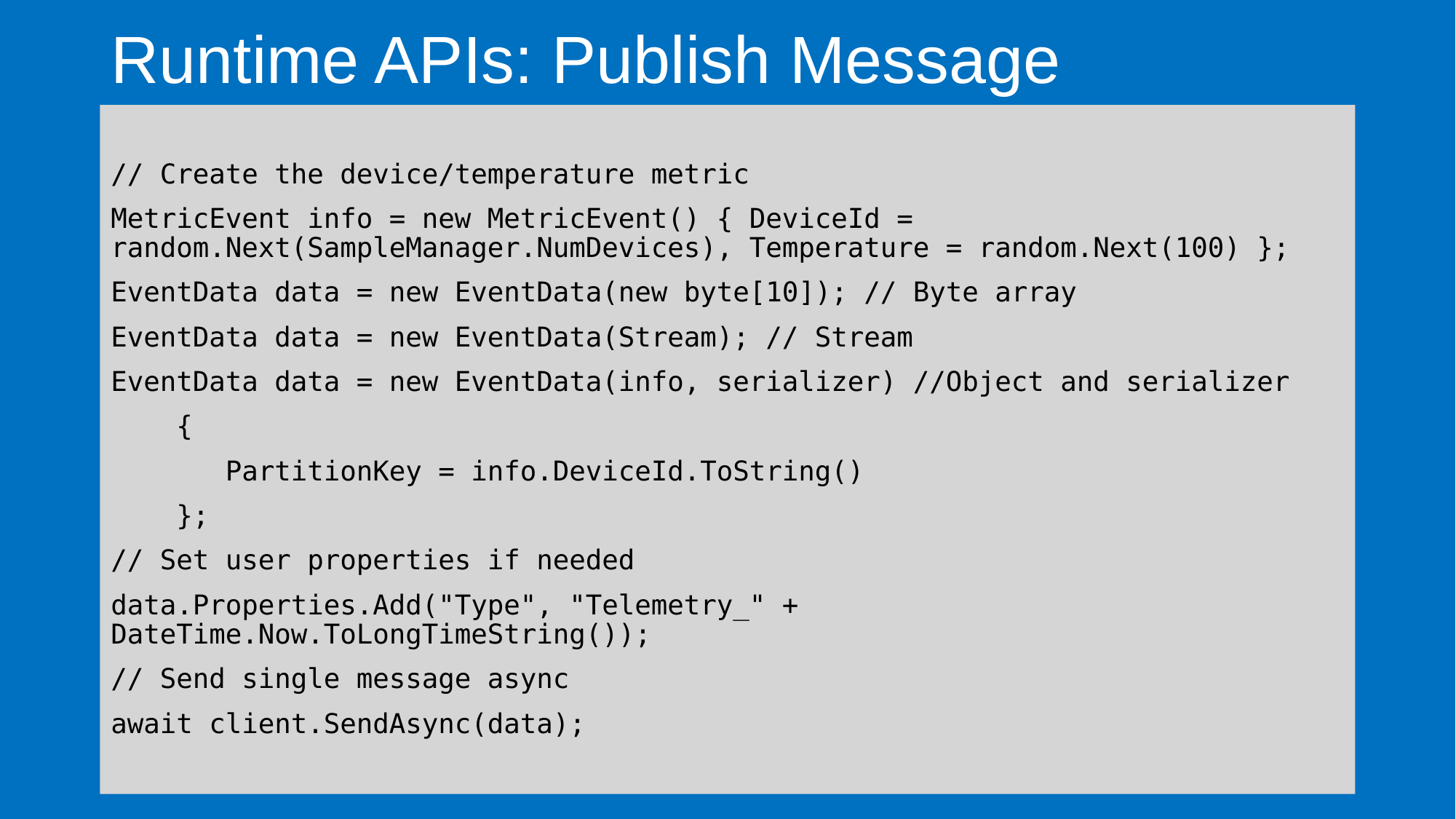

# Runtime APIs: Publish Message
// Create the device/temperature metric
MetricEvent info = new MetricEvent() { DeviceId = random.Next(SampleManager.NumDevices), Temperature = random.Next(100) };
EventData data = new EventData(new byte[10]); // Byte array
EventData data = new EventData(Stream); // Stream
EventData data = new EventData(info, serializer) //Object and serializer
    {
       PartitionKey = info.DeviceId.ToString()
    };
// Set user properties if needed
data.Properties.Add("Type", "Telemetry_" + DateTime.Now.ToLongTimeString());
// Send single message async
await client.SendAsync(data);